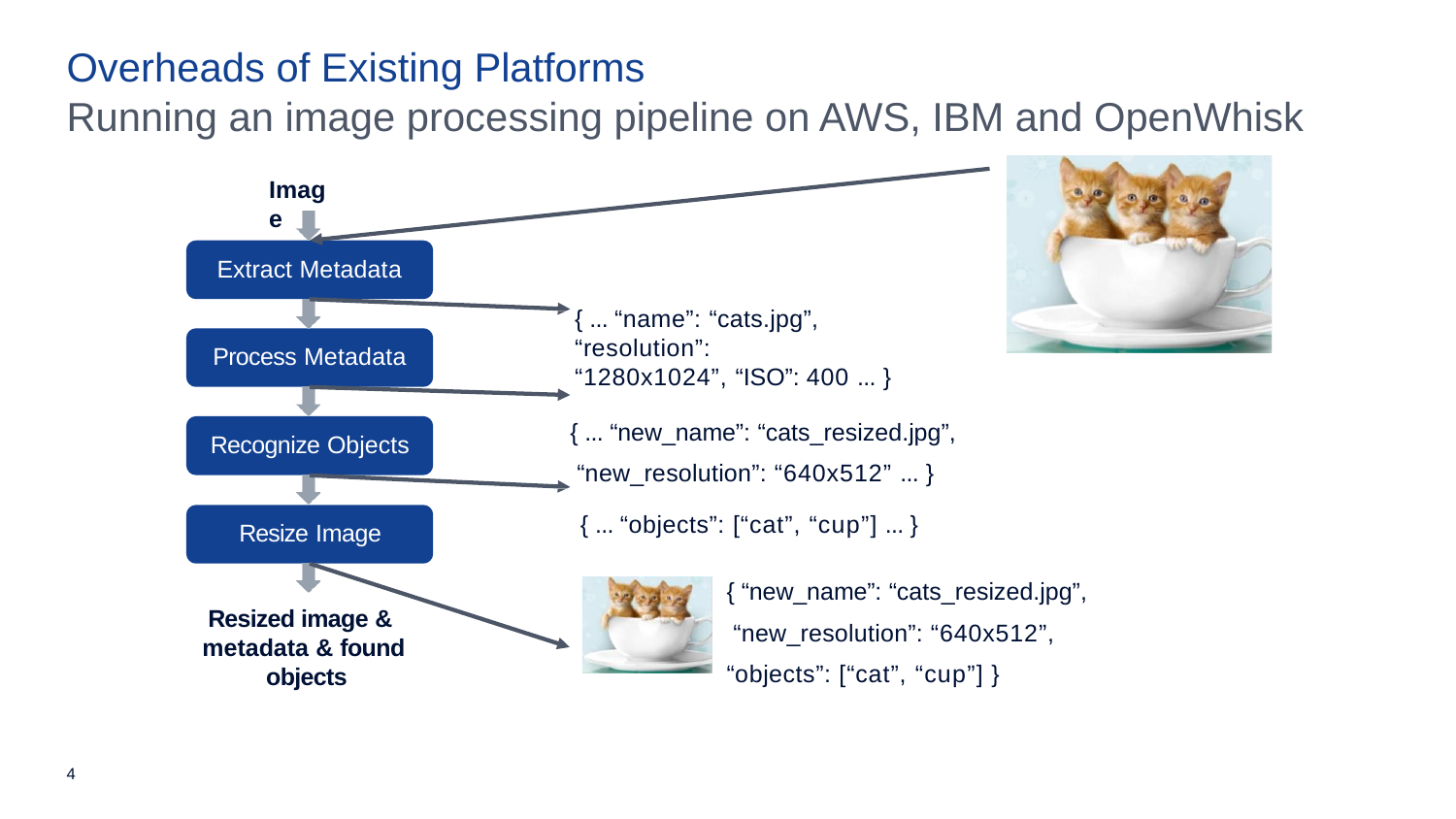

# Overheads of Existing Platforms
Running an image processing pipeline on AWS, IBM and OpenWhisk

Image

Extract Metadata
{ ... “name”: “cats.jpg”, “resolution”:
“1280x1024”, “ISO”: 400 ... }
{ ... “new_name”: “cats_resized.jpg”,  “new_resolution”: “640x512” ... }
{ ... “objects”: [“cat”, “cup”] ... }

Process Metadata

Recognize Objects

Resize Image
{ “new_name”: “cats_resized.jpg”,  “new_resolution”: “640x512”,  “objects”: [“cat”, “cup”] }

Resized image &  metadata & found  objects
4